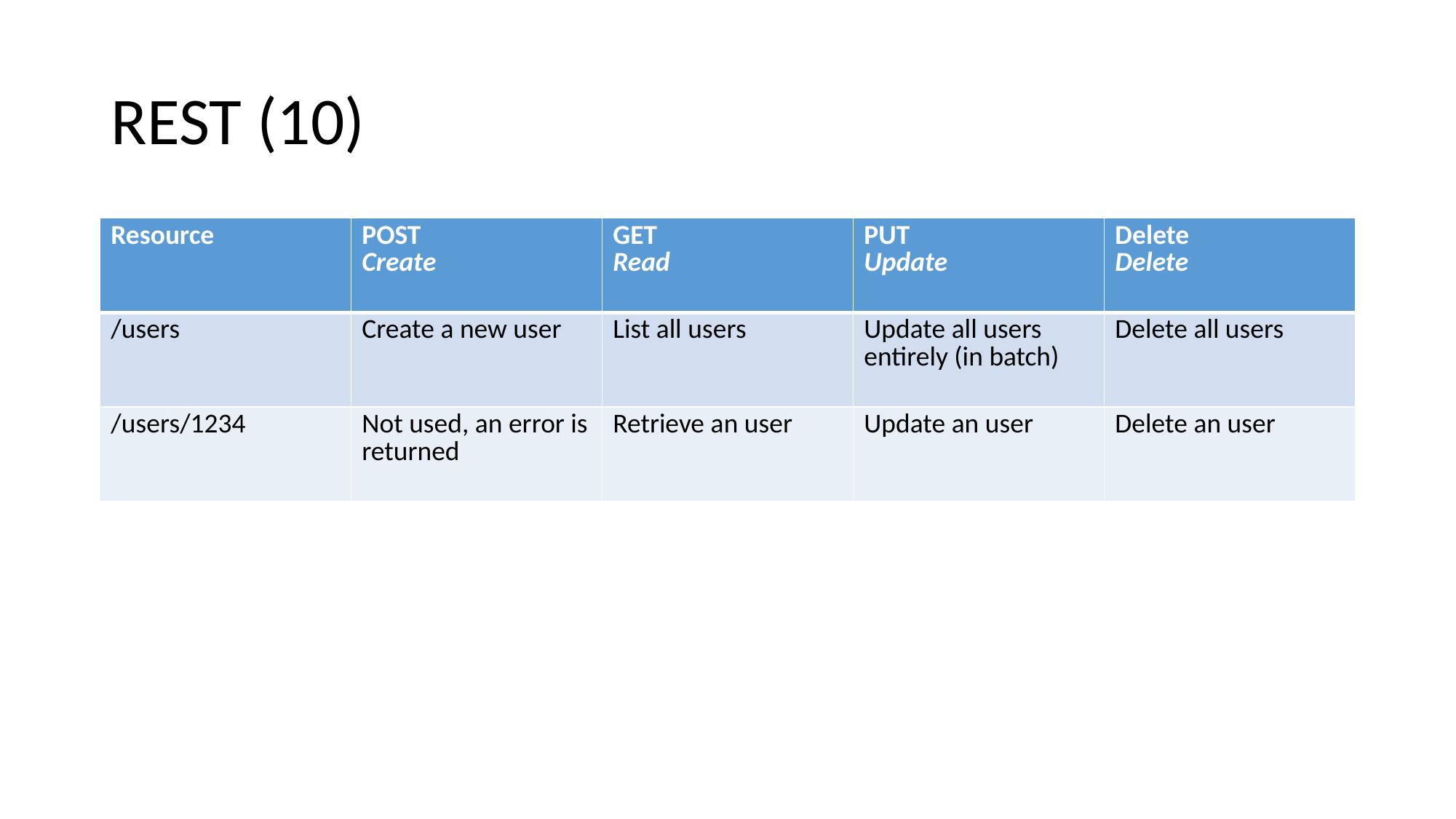

# REST (10)
| Resource | POST Create | GET Read | PUT Update | Delete Delete |
| --- | --- | --- | --- | --- |
| /users | Create a new user | List all users | Update all users entirely (in batch) | Delete all users |
| /users/1234 | Not used, an error is returned | Retrieve an user | Update an user | Delete an user |